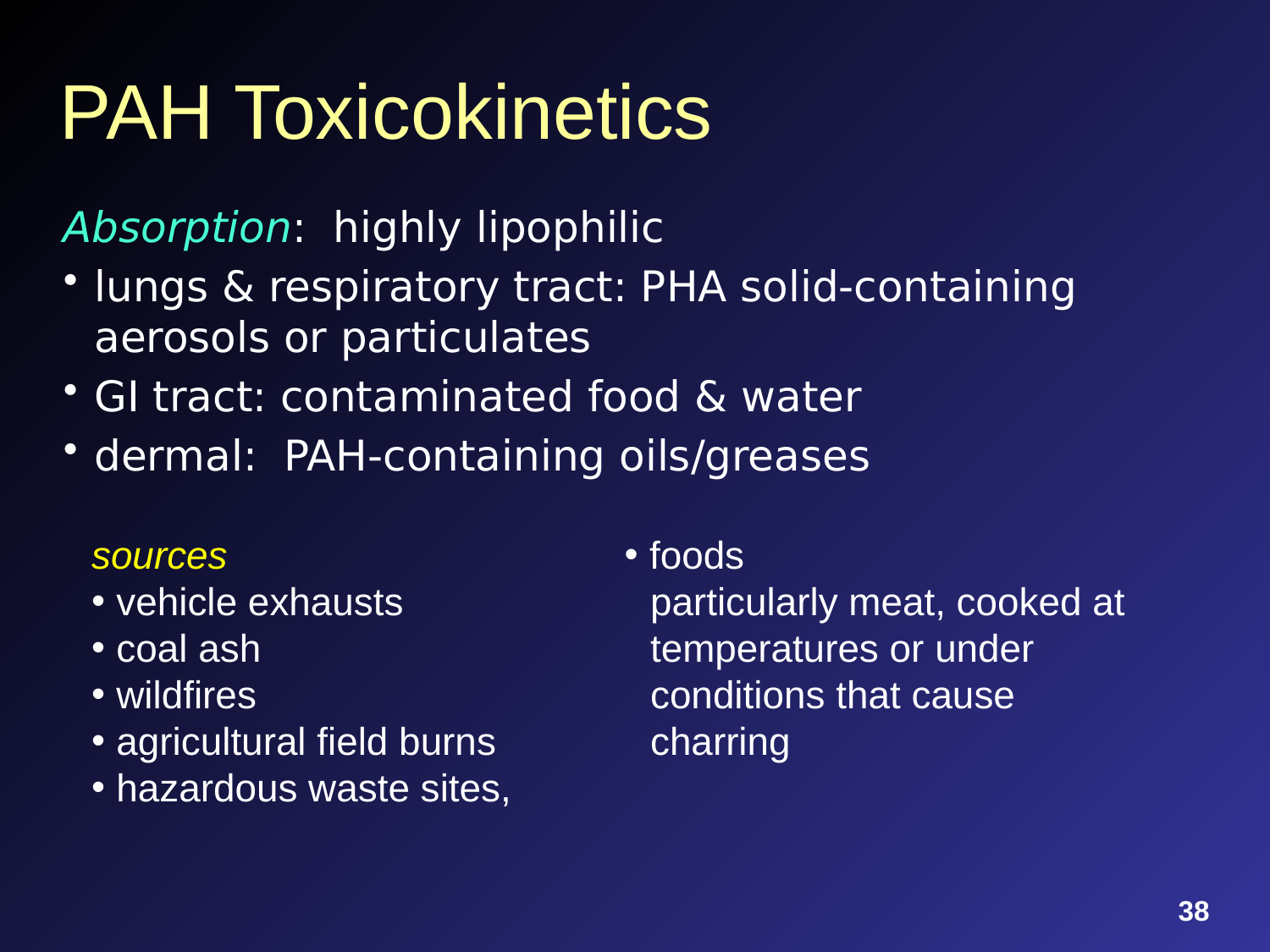

# PAH Toxicokinetics
Absorption:  highly lipophilic
lungs & respiratory tract: PHA solid-containing aerosols or particulates
GI tract: contaminated food & water
dermal:  PAH-containing oils/greases
sources
vehicle exhausts
coal ash
wildfires
agricultural field burns
hazardous waste sites,

foods
particularly meat, cooked at temperatures or under conditions that cause charring

38